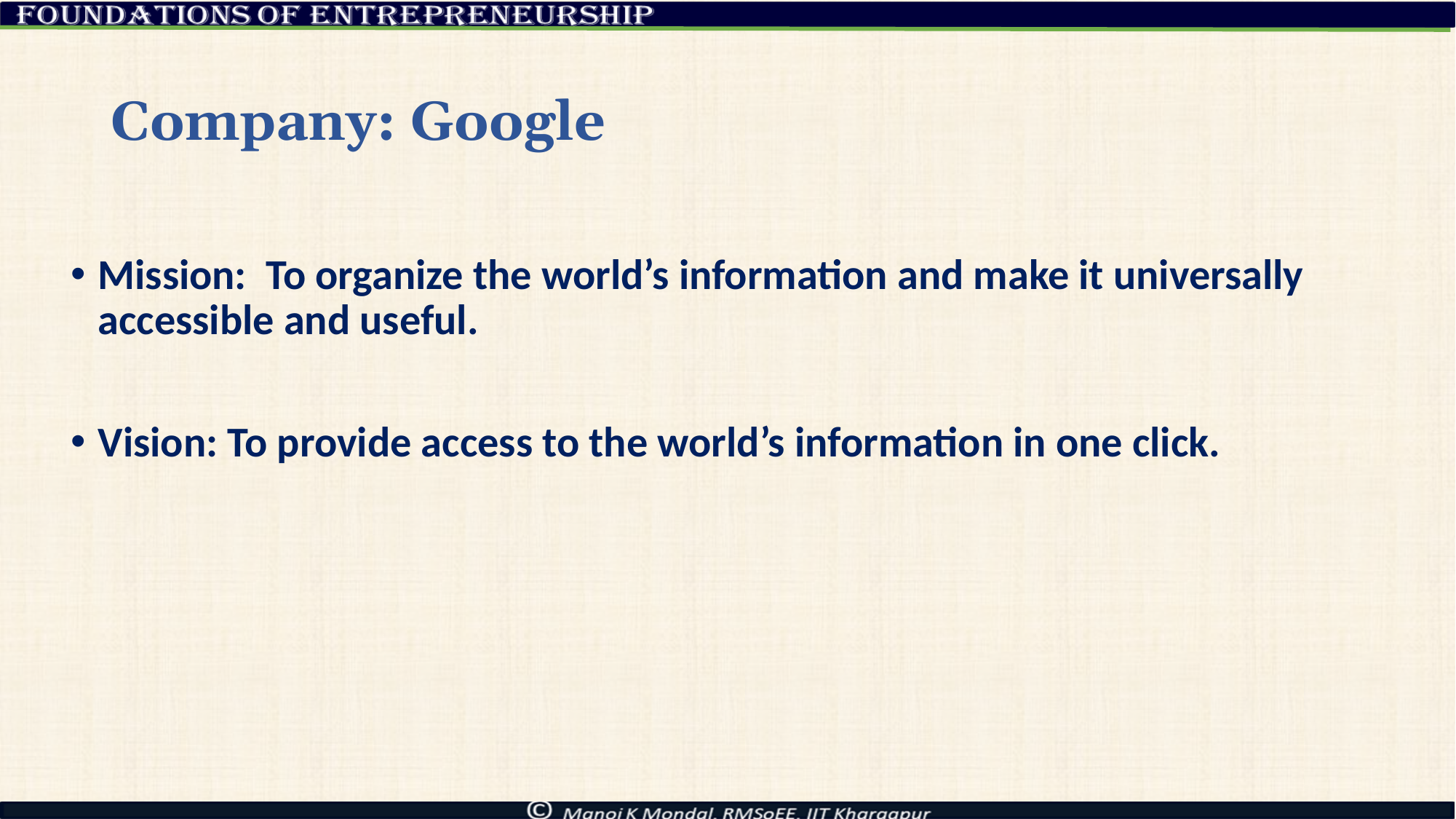

# Company: Google

Mission:  To organize the world’s information and make it universally accessible and useful.

Vision: To provide access to the world’s information in one click.